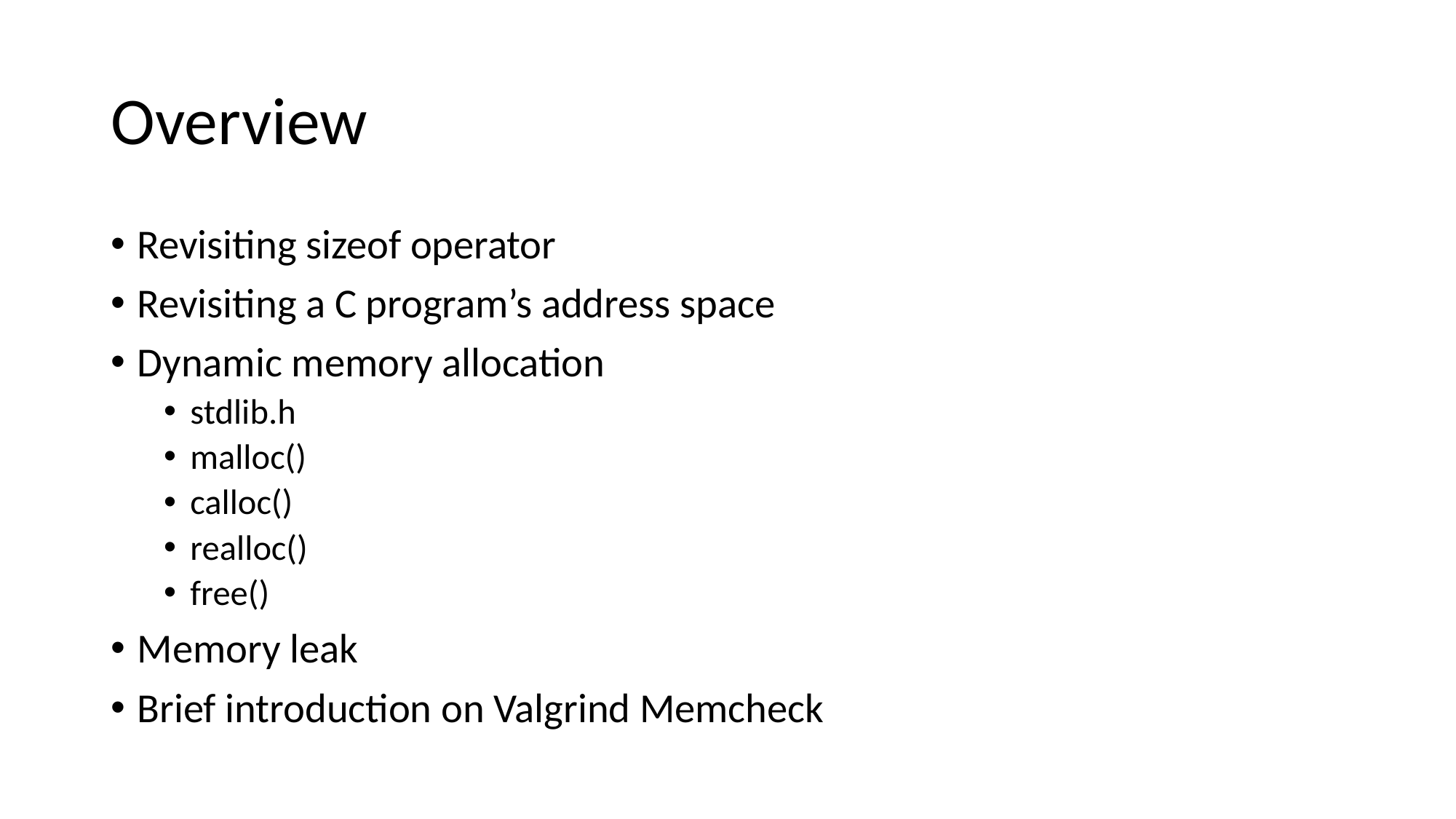

# Overview
Revisiting sizeof operator
Revisiting a C program’s address space
Dynamic memory allocation
stdlib.h
malloc()
calloc()
realloc()
free()
Memory leak
Brief introduction on Valgrind Memcheck